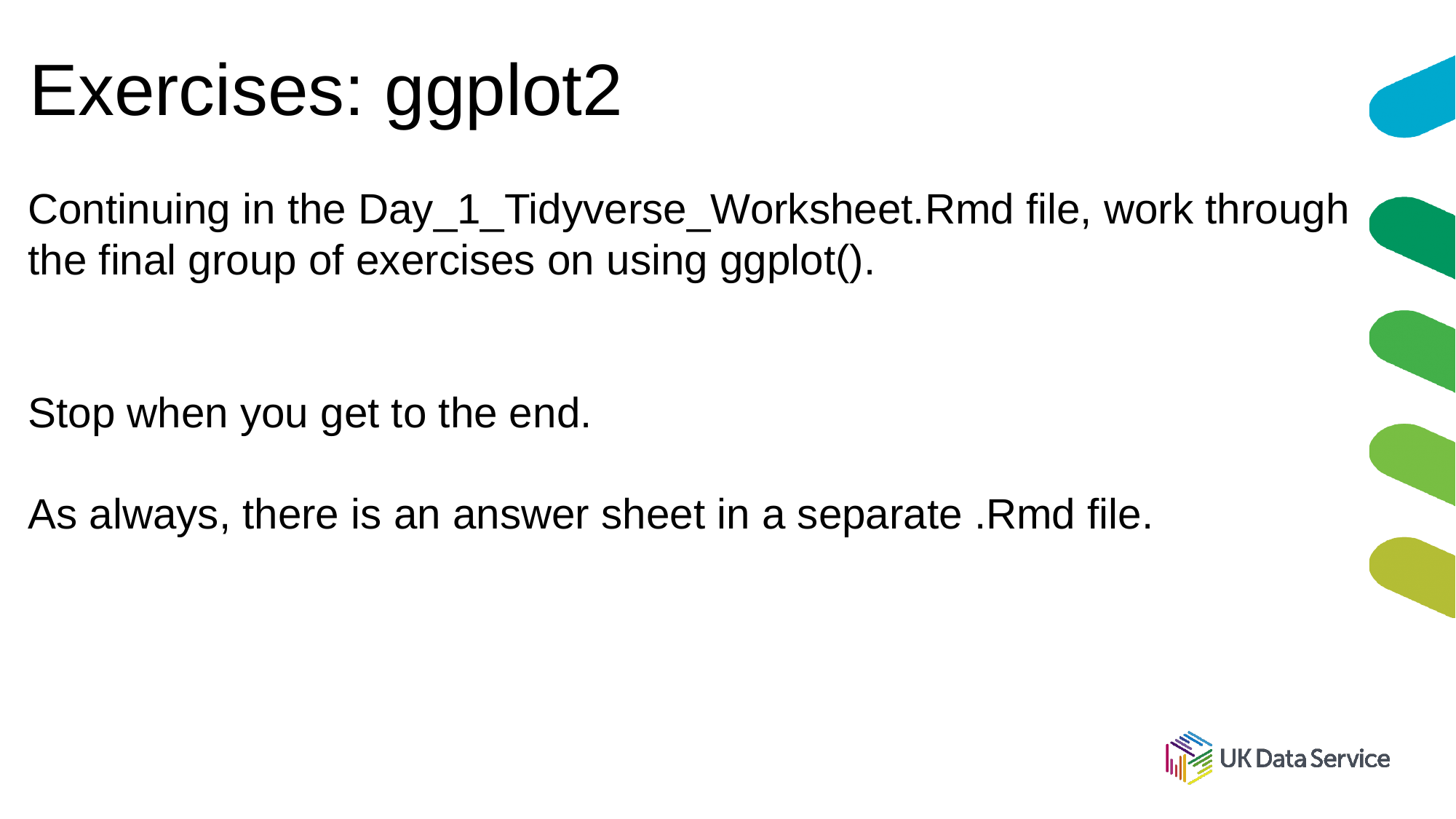

# Exercises: ggplot2
Continuing in the Day_1_Tidyverse_Worksheet.Rmd file, work through the final group of exercises on using ggplot().

Stop when you get to the end.

As always, there is an answer sheet in a separate .Rmd file.